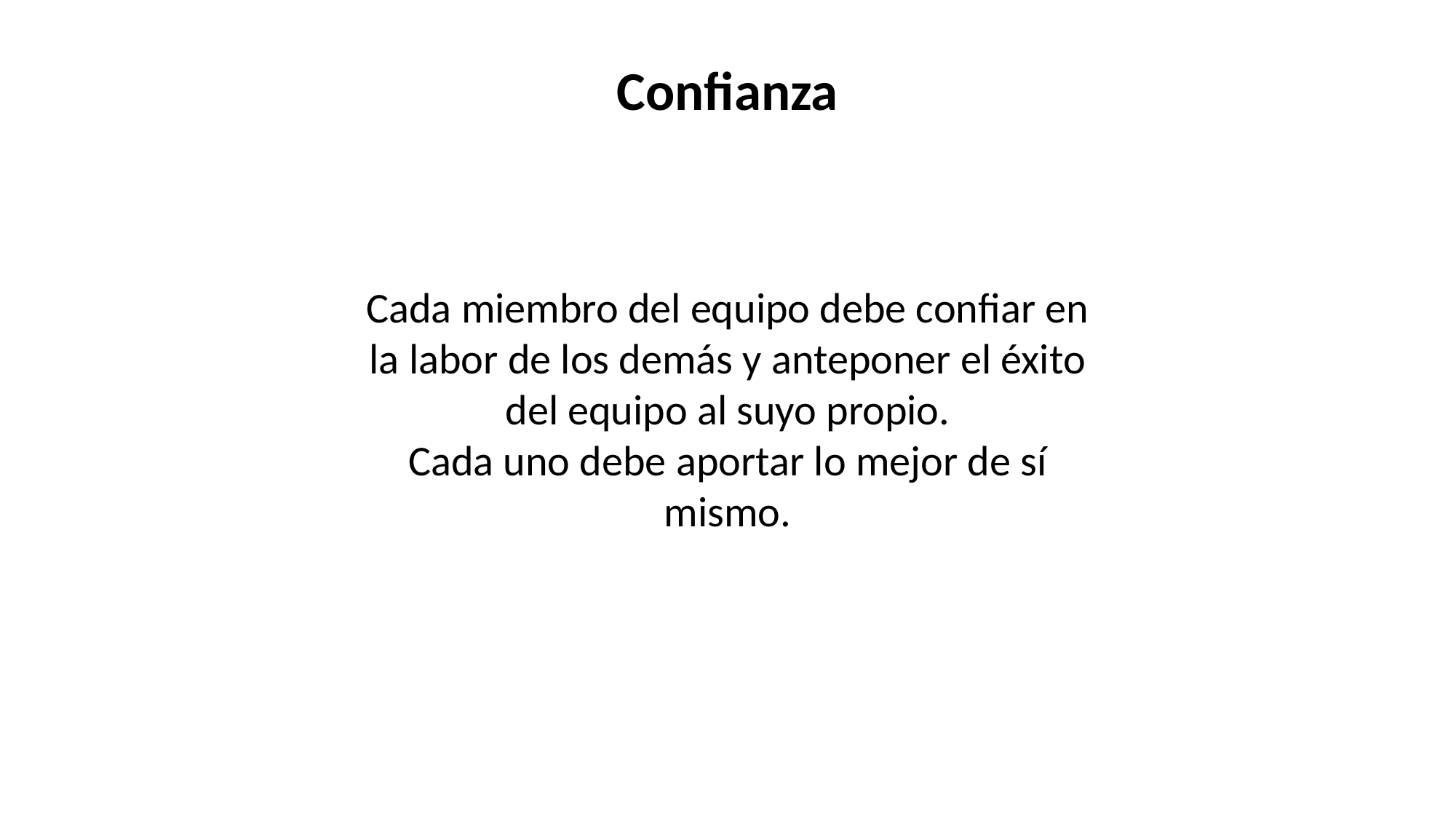

Confianza
Cada miembro del equipo debe confiar en la labor de los demás y anteponer el éxito del equipo al suyo propio.
Cada uno debe aportar lo mejor de sí mismo.